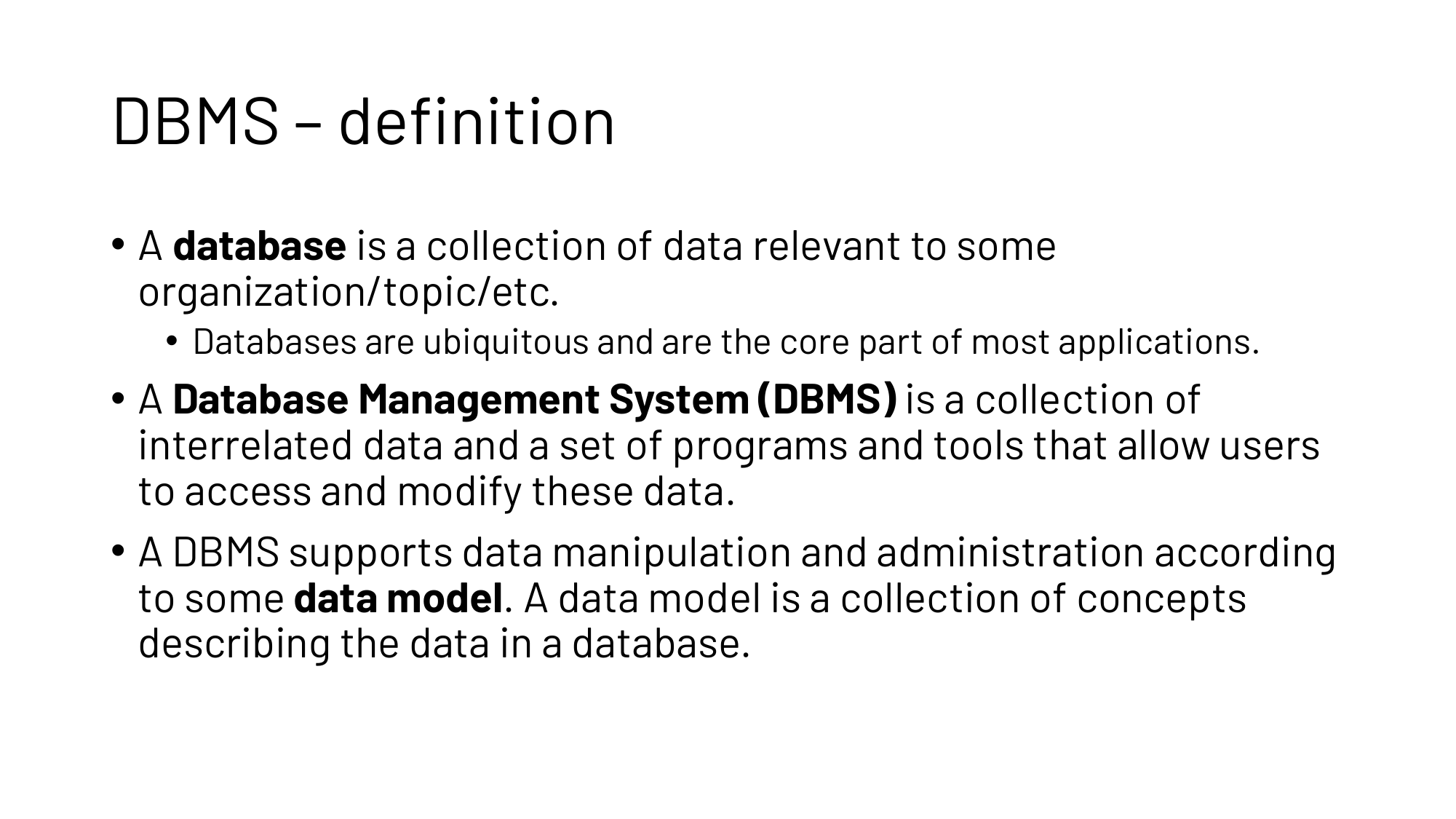

# DBMS – definition
A database is a collection of data relevant to some organization/topic/etc.
Databases are ubiquitous and are the core part of most applications.
A Database Management System (DBMS) is a collection of interrelated data and a set of programs and tools that allow users to access and modify these data.
A DBMS supports data manipulation and administration according to some data model. A data model is a collection of concepts describing the data in a database.